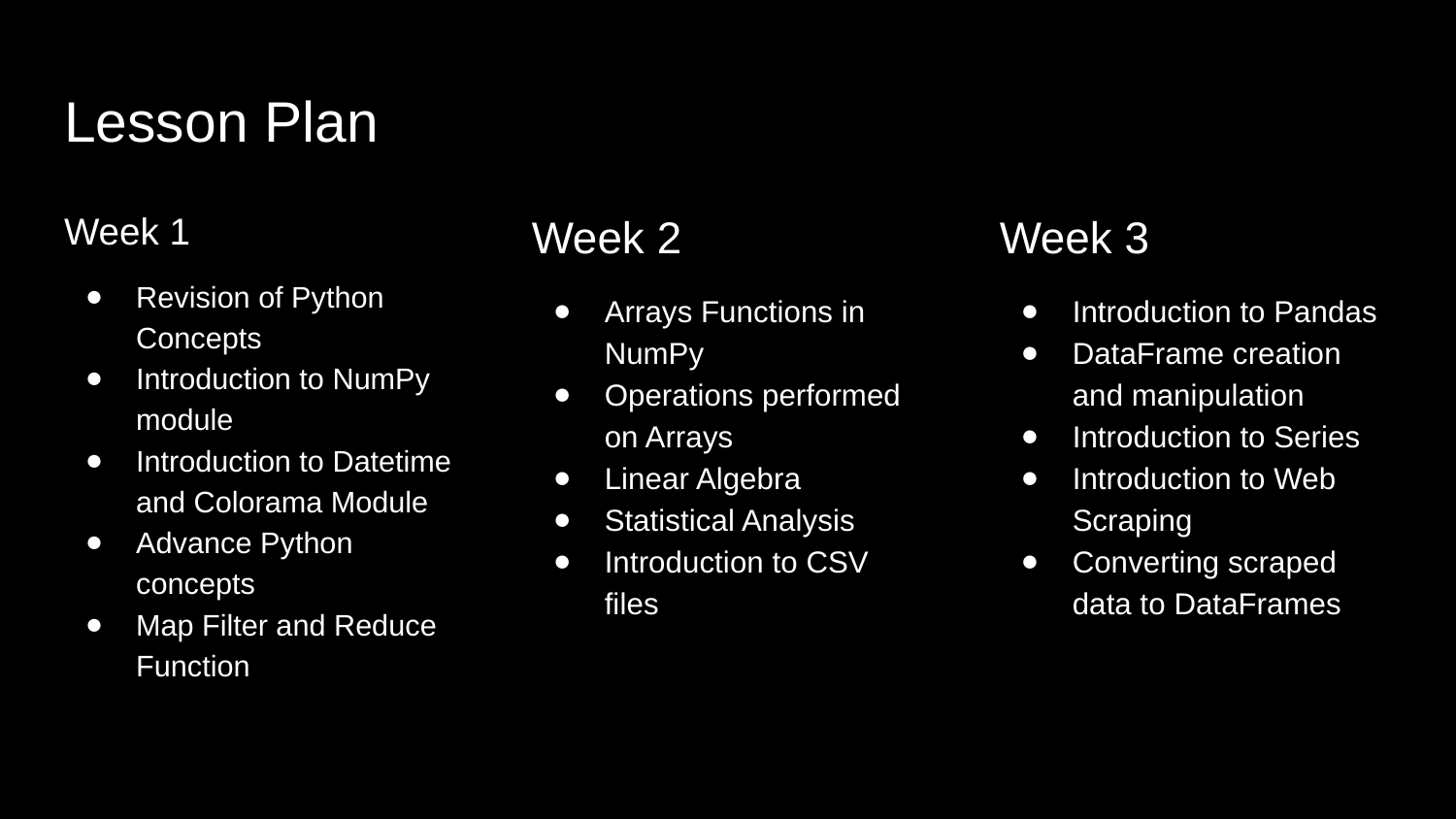

# Lesson Plan
Week 1
Revision of Python Concepts
Introduction to NumPy module
Introduction to Datetime and Colorama Module
Advance Python concepts
Map Filter and Reduce Function

Week 2
Arrays Functions in NumPy
Operations performed on Arrays
Linear Algebra
Statistical Analysis
Introduction to CSV files
Week 3
Introduction to Pandas
DataFrame creation and manipulation
Introduction to Series
Introduction to Web Scraping
Converting scraped data to DataFrames